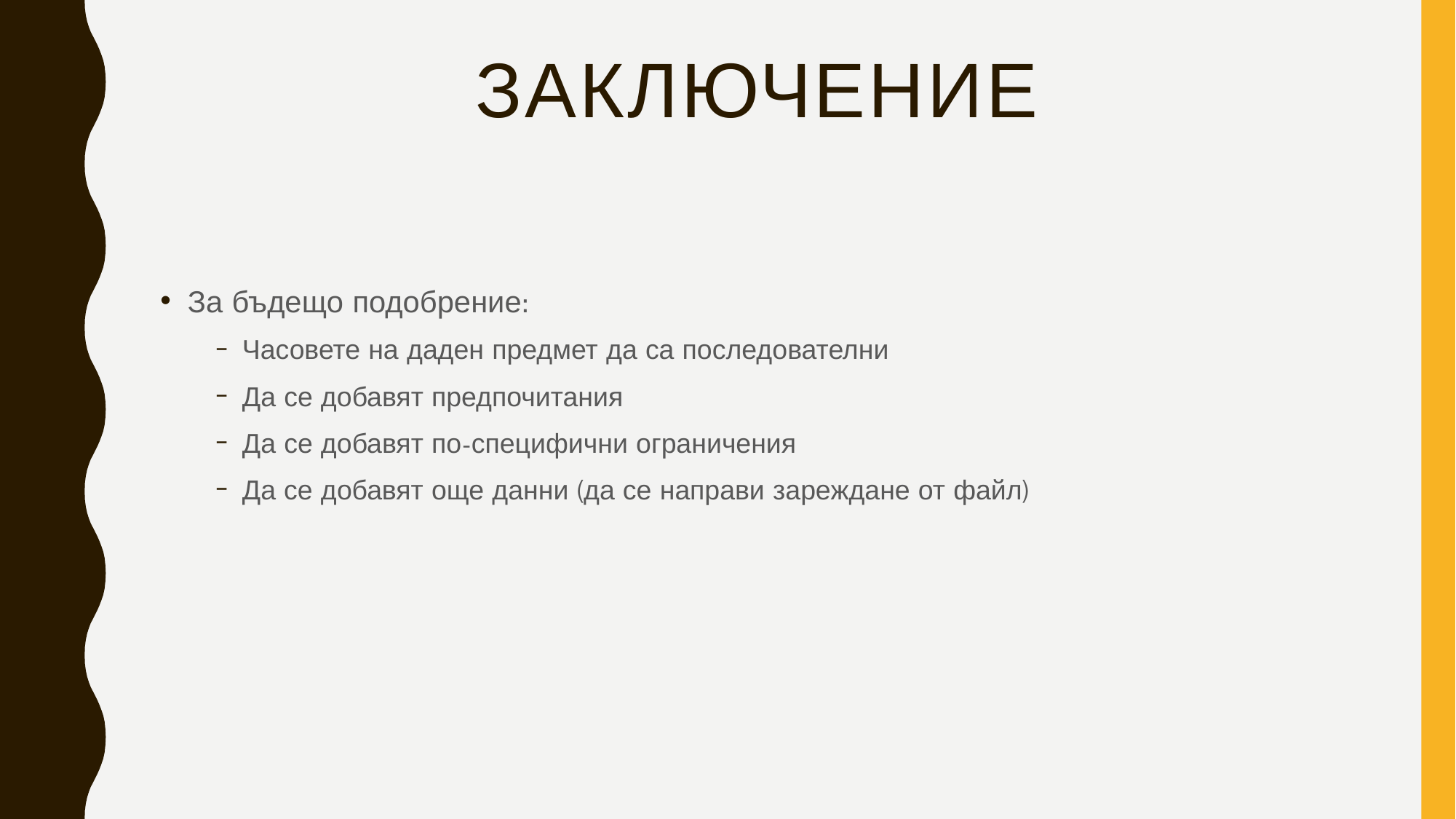

# Заключение
За бъдещо подобрение:
Часовете на даден предмет да са последователни
Да се добавят предпочитания
Да се добавят по-специфични ограничения
Да се добавят още данни (да се направи зареждане от файл)